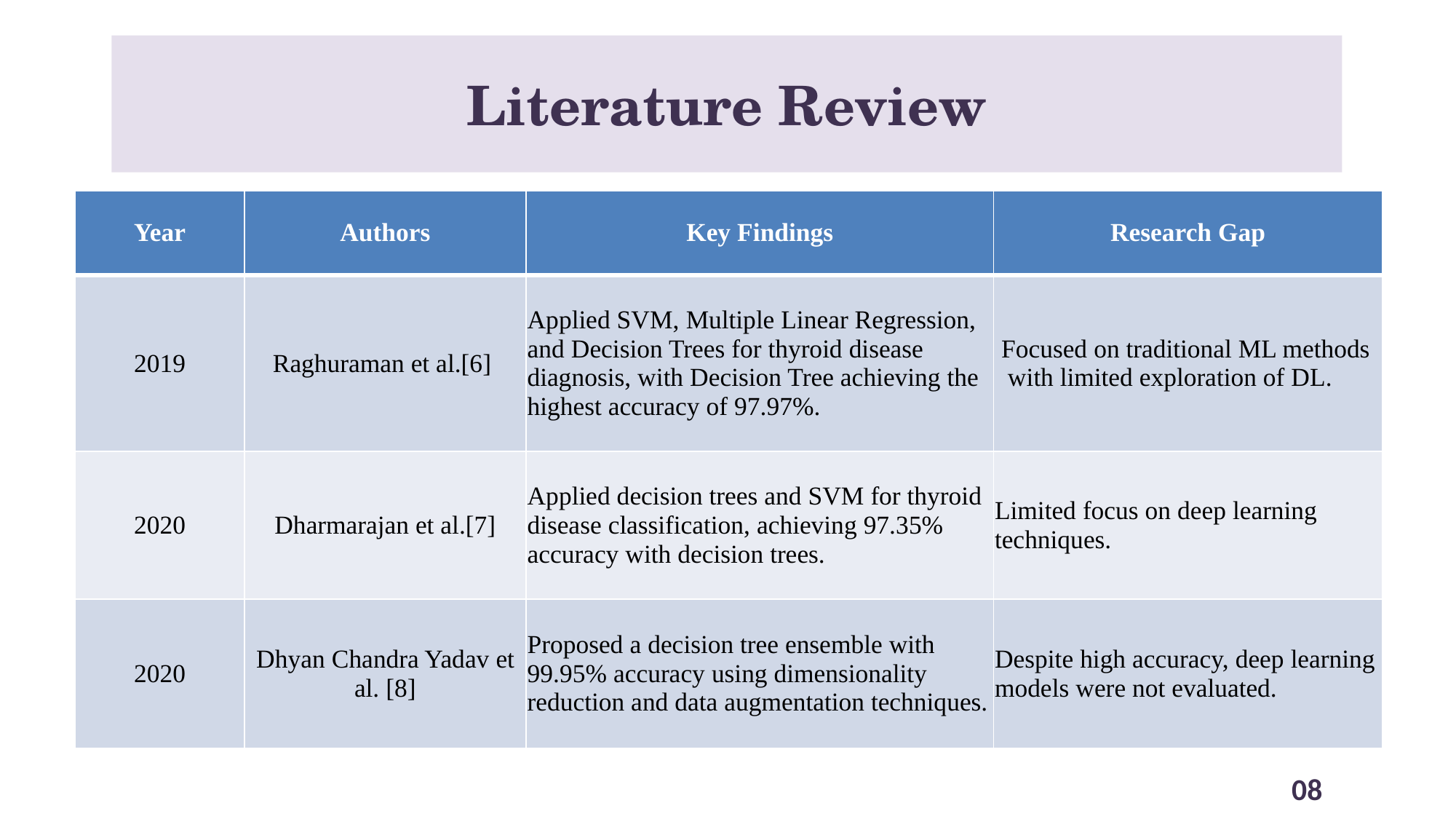

# Literature Review
| Year | Authors | Key Findings | Research Gap |
| --- | --- | --- | --- |
| 2019 | Raghuraman et al.[6] | Applied SVM, Multiple Linear Regression, and Decision Trees for thyroid disease diagnosis, with Decision Tree achieving the highest accuracy of 97.97%. | Focused on traditional ML methods with limited exploration of DL. |
| 2020 | Dharmarajan et al.[7] | Applied decision trees and SVM for thyroid disease classification, achieving 97.35% accuracy with decision trees. | Limited focus on deep learning techniques. |
| 2020 | Dhyan Chandra Yadav et al. [8] | Proposed a decision tree ensemble with 99.95% accuracy using dimensionality reduction and data augmentation techniques. | Despite high accuracy, deep learning models were not evaluated. |
08